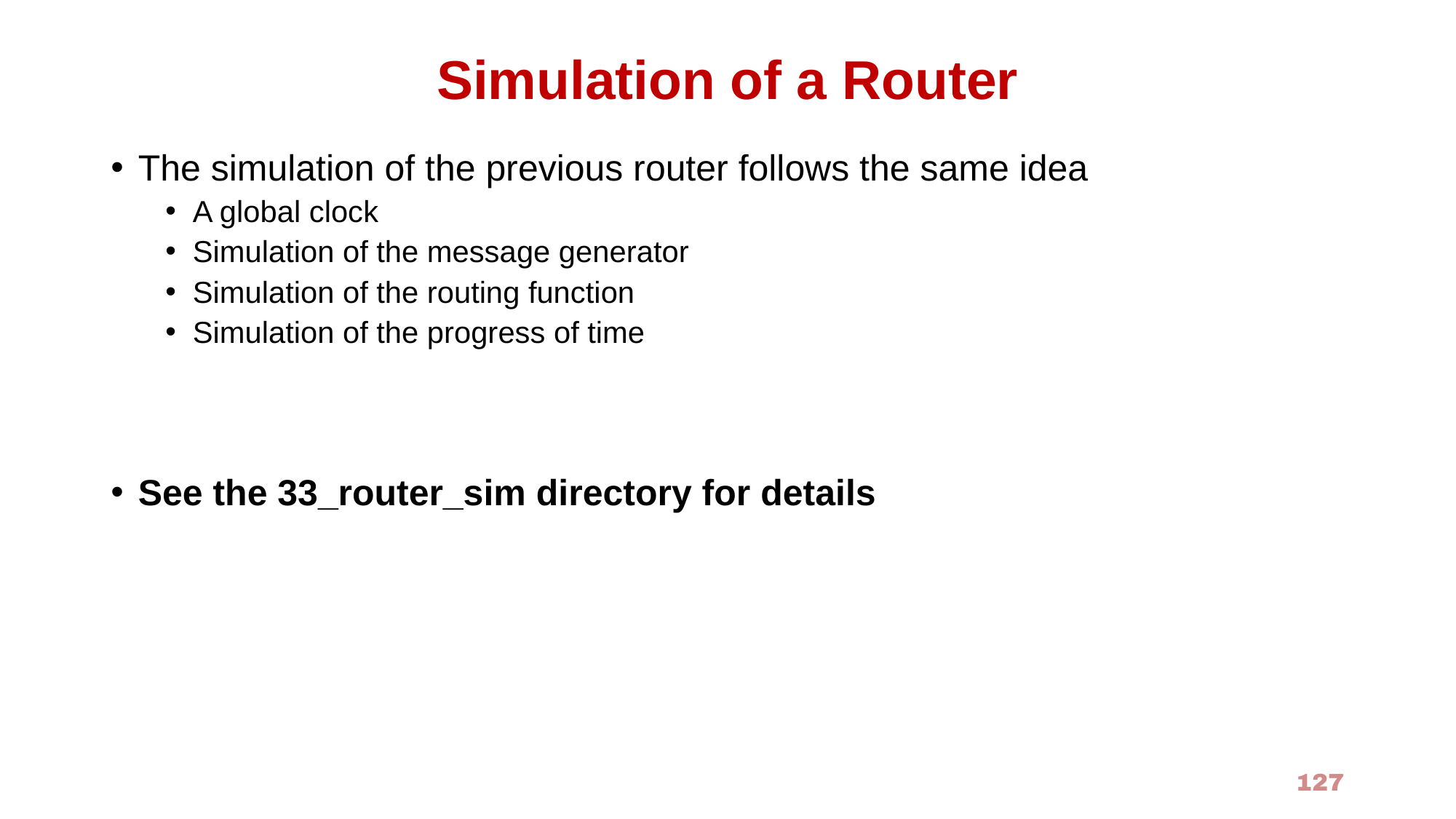

# Simulation of a Router
The simulation of the previous router follows the same idea
A global clock
Simulation of the message generator
Simulation of the routing function
Simulation of the progress of time

See the 33_router_sim directory for details
127